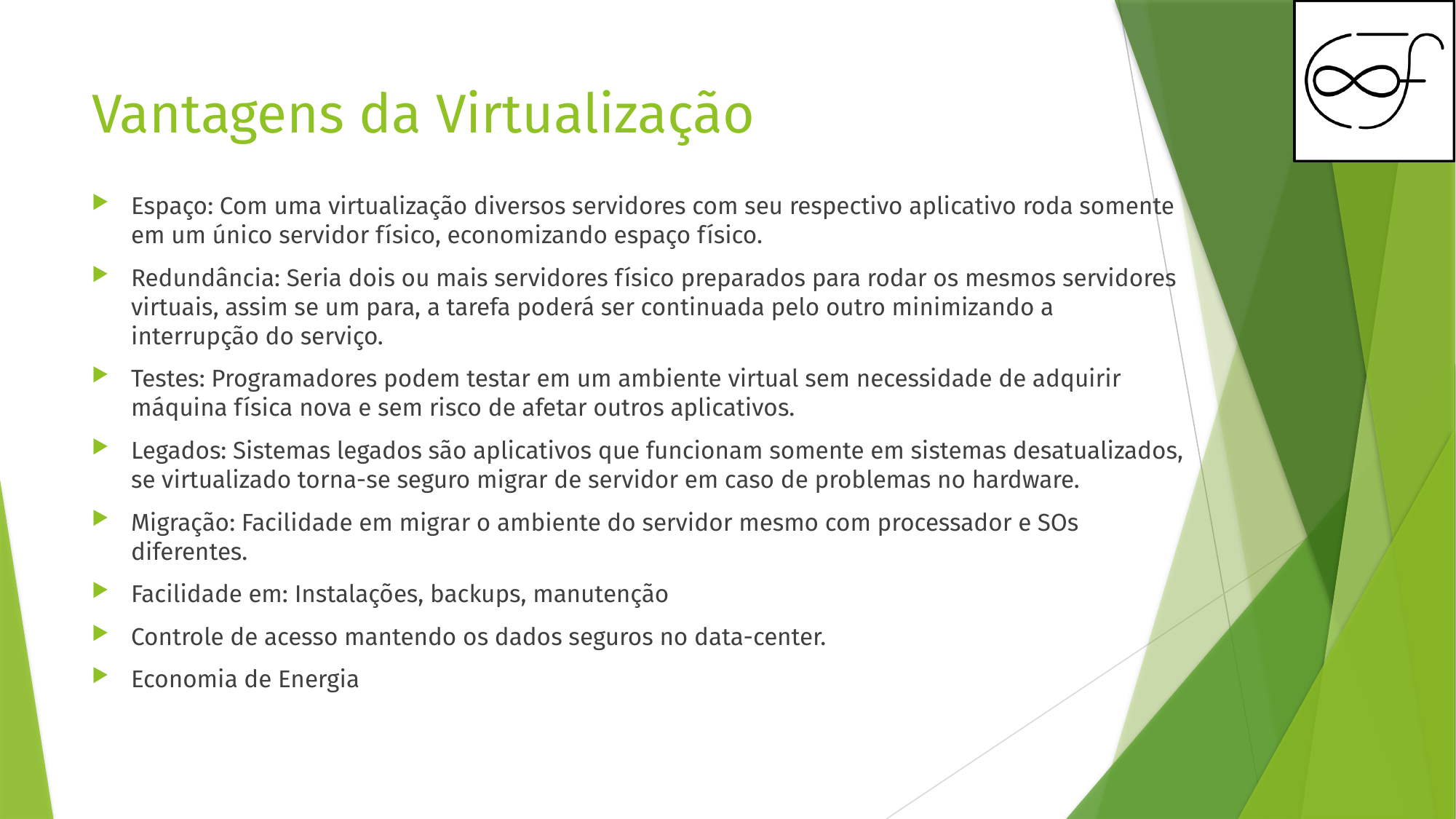

# Vantagens da Virtualização
Espaço: Com uma virtualização diversos servidores com seu respectivo aplicativo roda somente em um único servidor físico, economizando espaço físico.
Redundância: Seria dois ou mais servidores físico preparados para rodar os mesmos servidores virtuais, assim se um para, a tarefa poderá ser continuada pelo outro minimizando a interrupção do serviço.
Testes: Programadores podem testar em um ambiente virtual sem necessidade de adquirir máquina física nova e sem risco de afetar outros aplicativos.
Legados: Sistemas legados são aplicativos que funcionam somente em sistemas desatualizados, se virtualizado torna-se seguro migrar de servidor em caso de problemas no hardware.
Migração: Facilidade em migrar o ambiente do servidor mesmo com processador e SOs diferentes.
Facilidade em: Instalações, backups, manutenção
Controle de acesso mantendo os dados seguros no data-center.
Economia de Energia